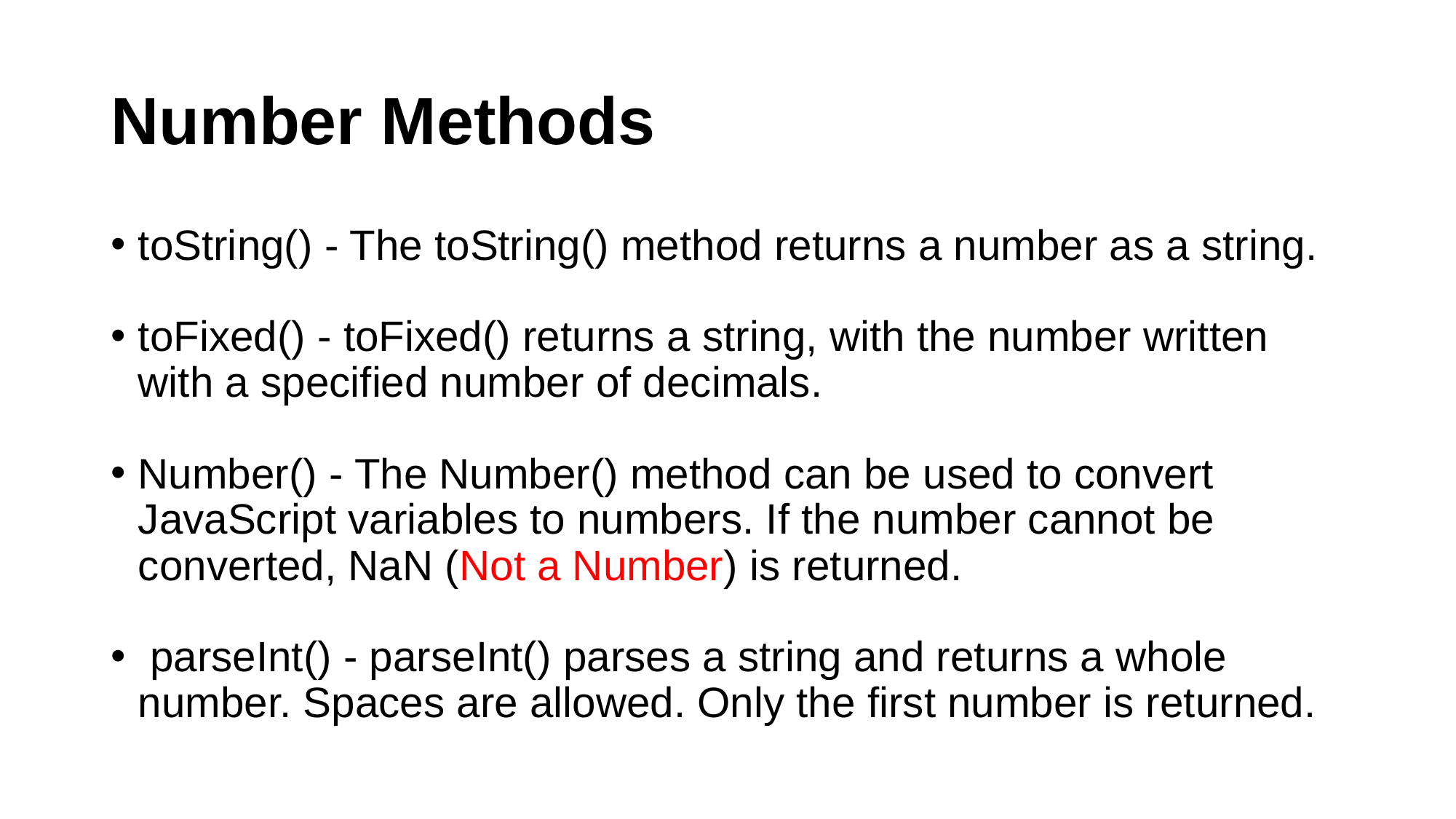

# Number Methods
toString() - The toString() method returns a number as a string.
toFixed() - toFixed() returns a string, with the number written with a specified number of decimals.
Number() - The Number() method can be used to convert JavaScript variables to numbers. If the number cannot be converted, NaN (Not a Number) is returned.
 parseInt() - parseInt() parses a string and returns a whole number. Spaces are allowed. Only the first number is returned.